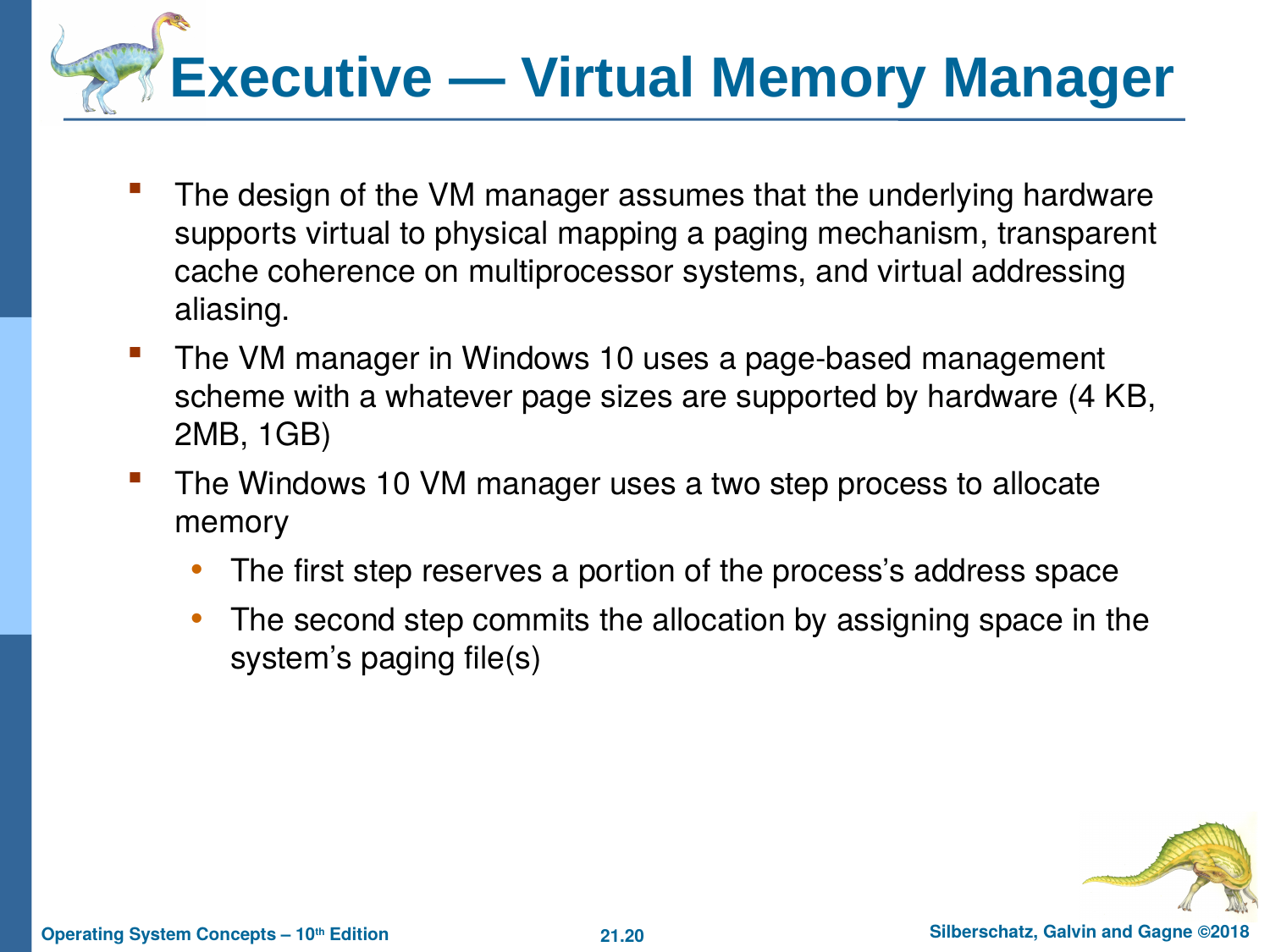

# Executive — Virtual Memory Manager
The design of the VM manager assumes that the underlying hardware supports virtual to physical mapping a paging mechanism, transparent cache coherence on multiprocessor systems, and virtual addressing aliasing.
The VM manager in Windows 10 uses a page-based management scheme with a whatever page sizes are supported by hardware (4 KB, 2MB, 1GB)
The Windows 10 VM manager uses a two step process to allocate memory
The first step reserves a portion of the process’s address space
The second step commits the allocation by assigning space in the system’s paging file(s)